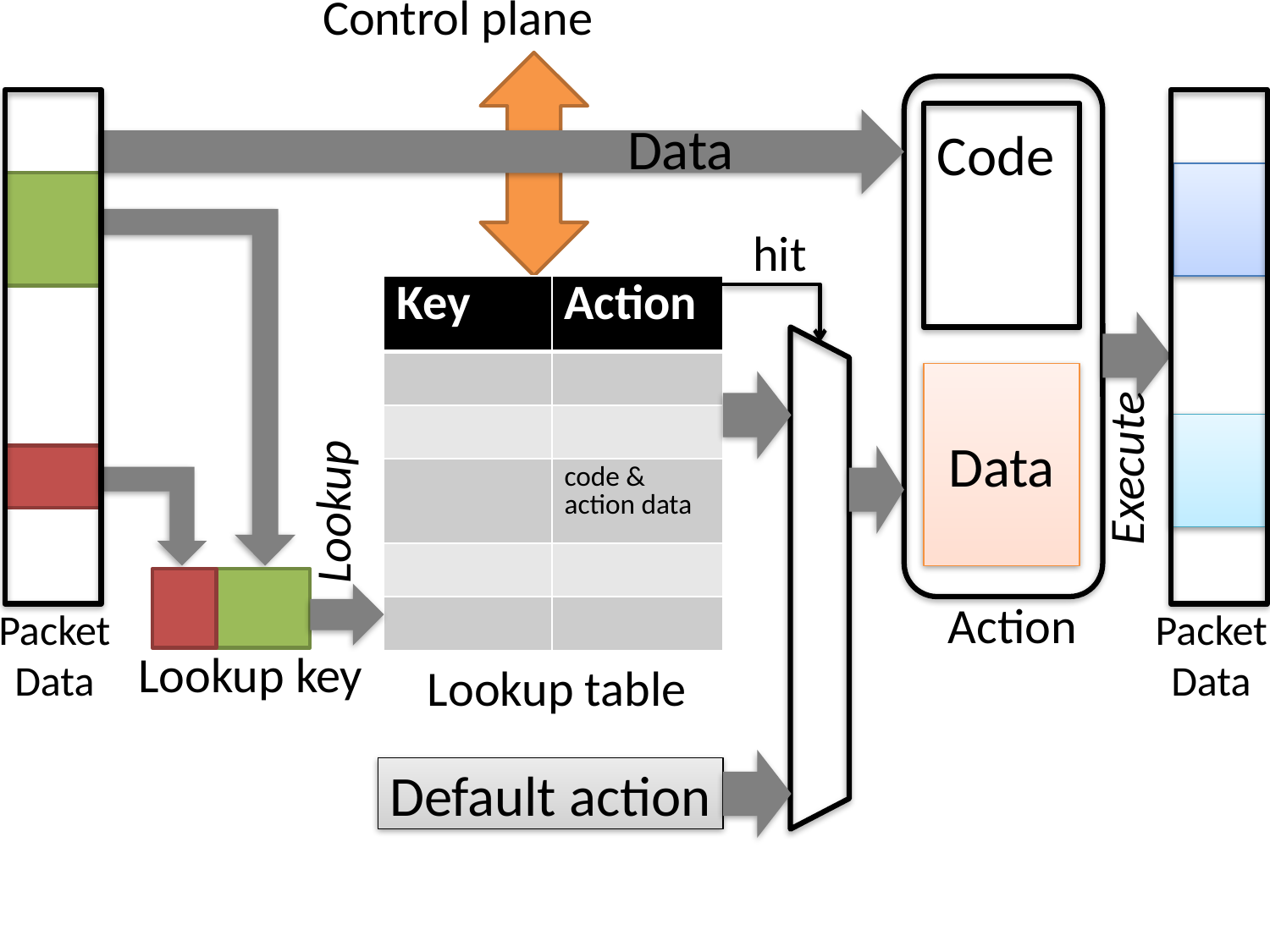

Control plane

Data

Code

hit
| Key | Action |
| --- | --- |
|  |  |
|  |  |
|  | code & action data |
|  |  |
|  |  |

Data

Execute

Lookup

Action
Packet
Data
Packet
Data
Lookup key
Lookup table

Default action